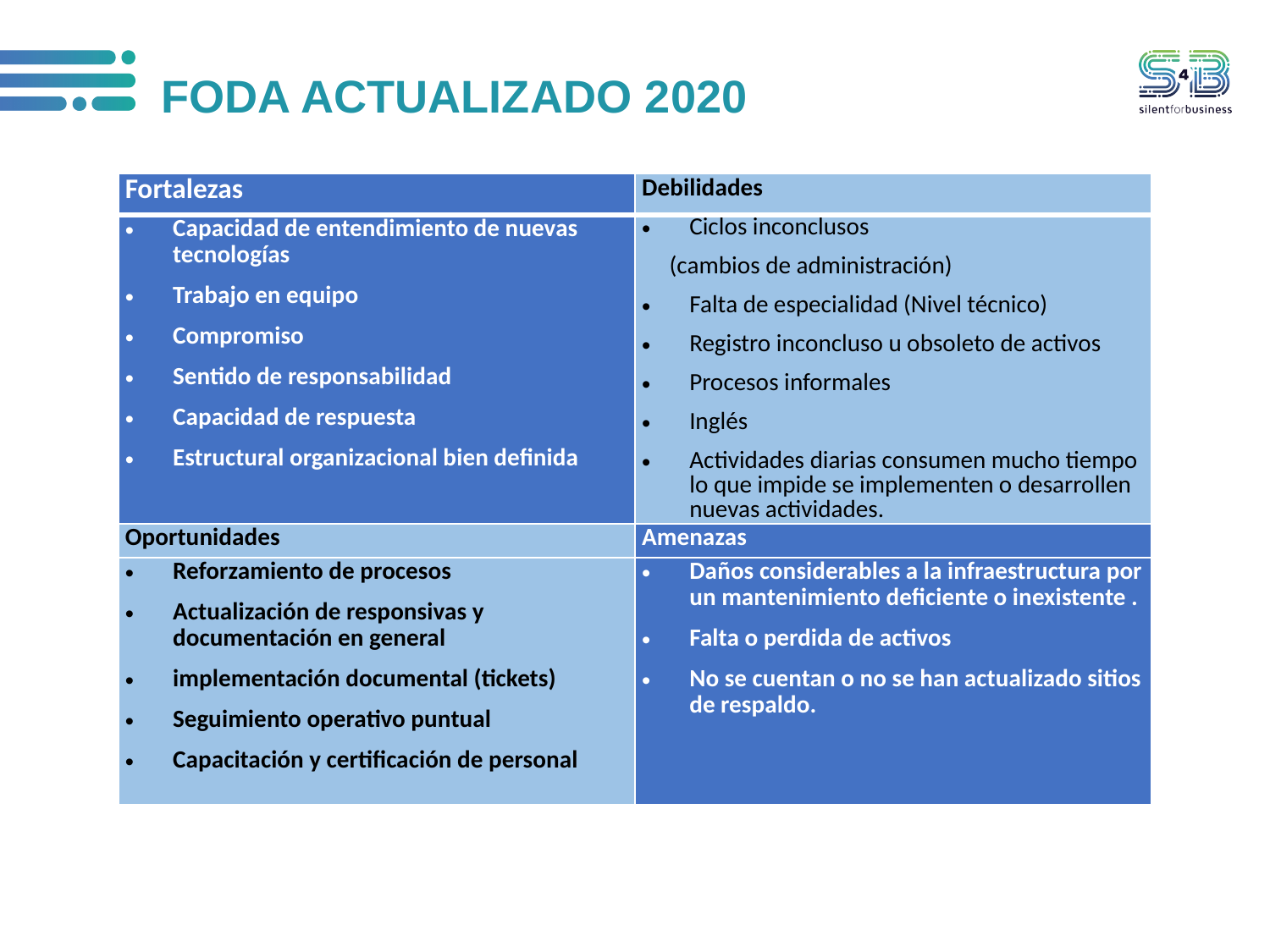

# FODA ACTUALIZADO 2020
| Fortalezas | Debilidades |
| --- | --- |
| Capacidad de entendimiento de nuevas tecnologías Trabajo en equipo Compromiso Sentido de responsabilidad Capacidad de respuesta Estructural organizacional bien definida | Ciclos inconclusos (cambios de administración) Falta de especialidad (Nivel técnico) Registro inconcluso u obsoleto de activos Procesos informales Inglés Actividades diarias consumen mucho tiempo lo que impide se implementen o desarrollen nuevas actividades. |
| Oportunidades | Amenazas |
| Reforzamiento de procesos Actualización de responsivas y documentación en general implementación documental (tickets) Seguimiento operativo puntual Capacitación y certificación de personal | Daños considerables a la infraestructura por un mantenimiento deficiente o inexistente . Falta o perdida de activos No se cuentan o no se han actualizado sitios de respaldo. |